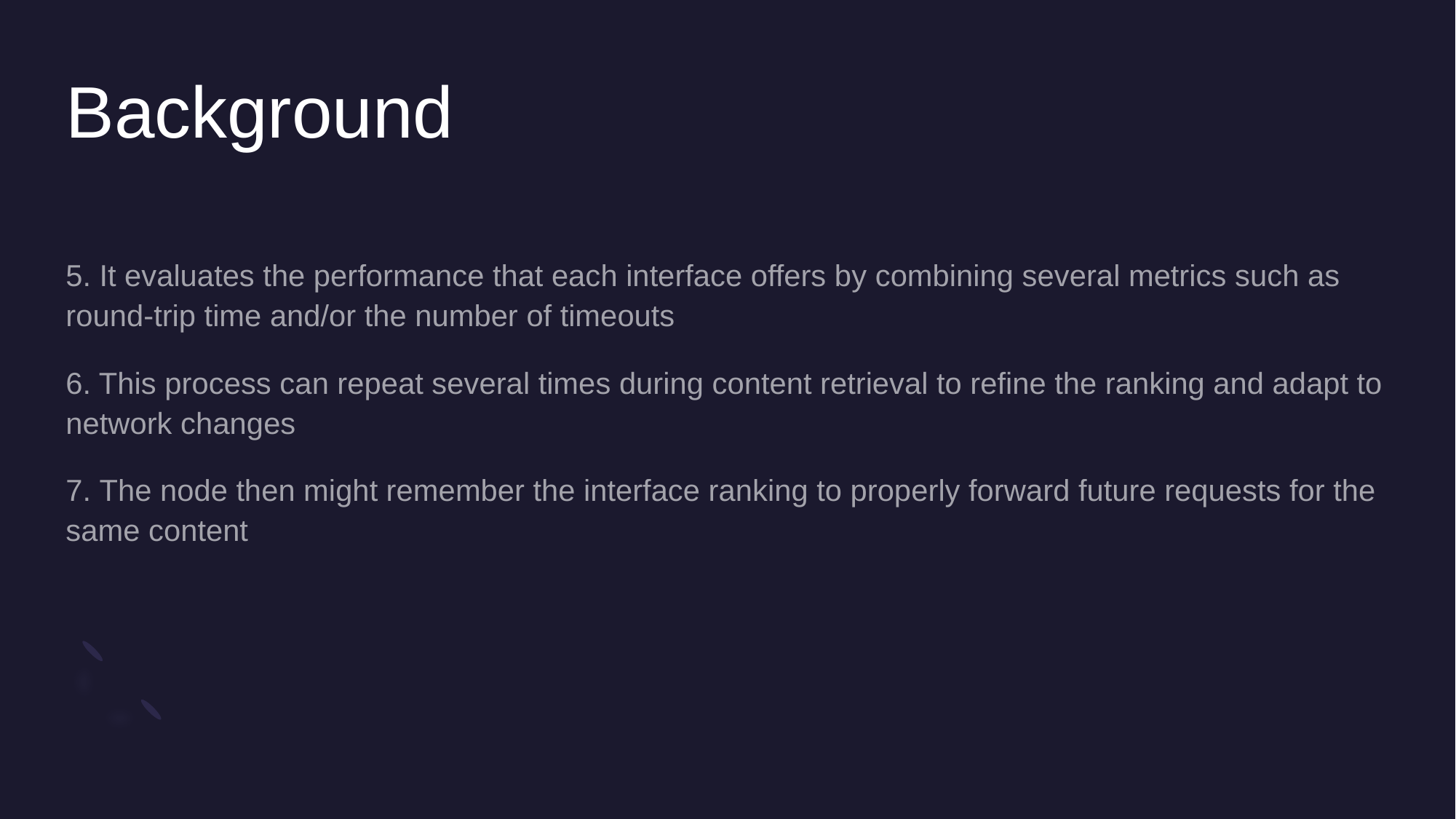

# Background
5. It evaluates the performance that each interface offers by combining several metrics such as round-trip time and/or the number of timeouts
6. This process can repeat several times during content retrieval to refine the ranking and adapt to network changes
7. The node then might remember the interface ranking to properly forward future requests for the same content